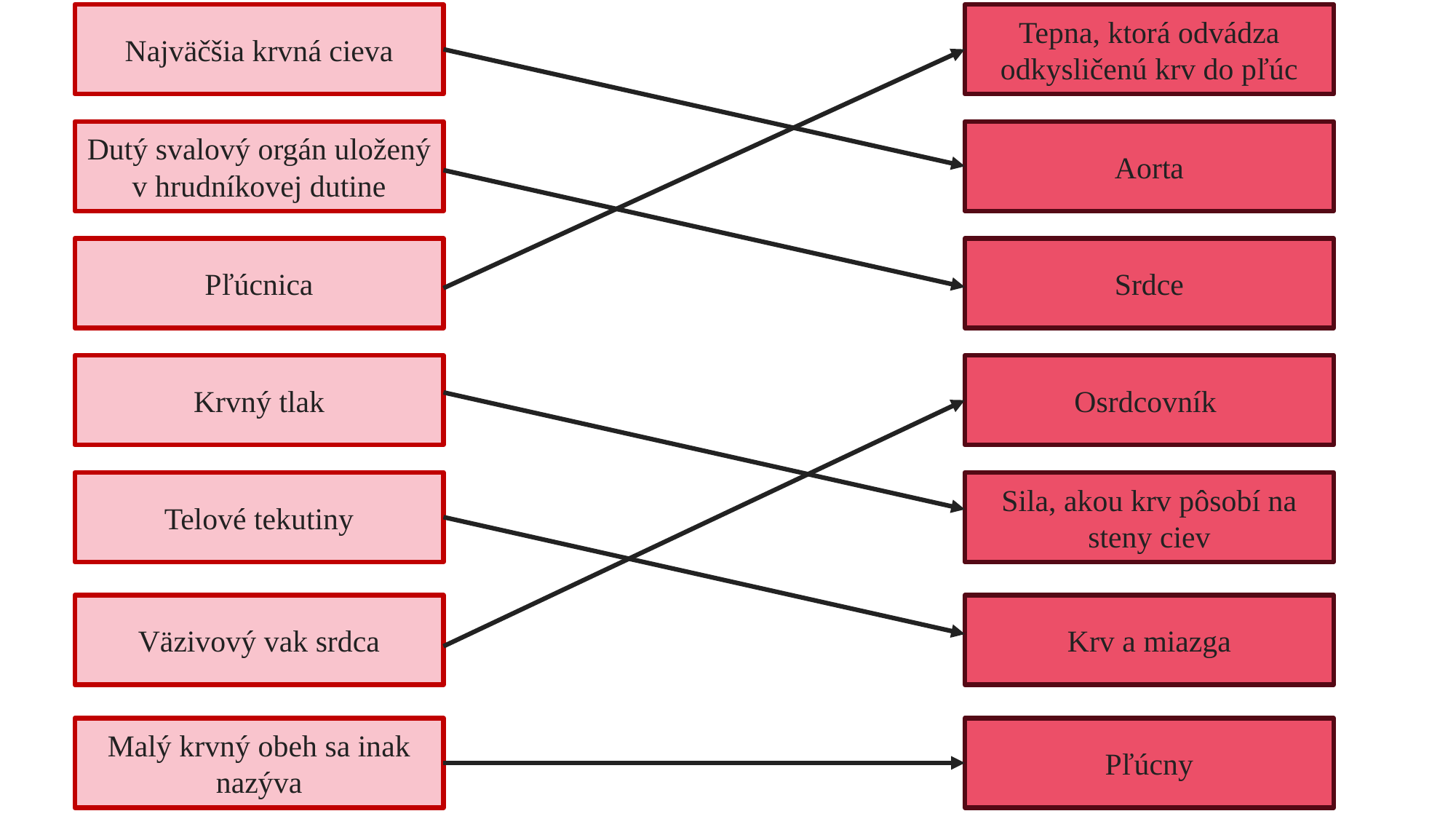

Najväčšia krvná cieva
Tepna, ktorá odvádza odkysličenú krv do pľúc
Aorta
Dutý svalový orgán uložený v hrudníkovej dutine
Pľúcnica
Srdce
Krvný tlak
Osrdcovník
Telové tekutiny
Sila, akou krv pôsobí na steny ciev
Väzivový vak srdca
Krv a miazga
Malý krvný obeh sa inak nazýva
Pľúcny